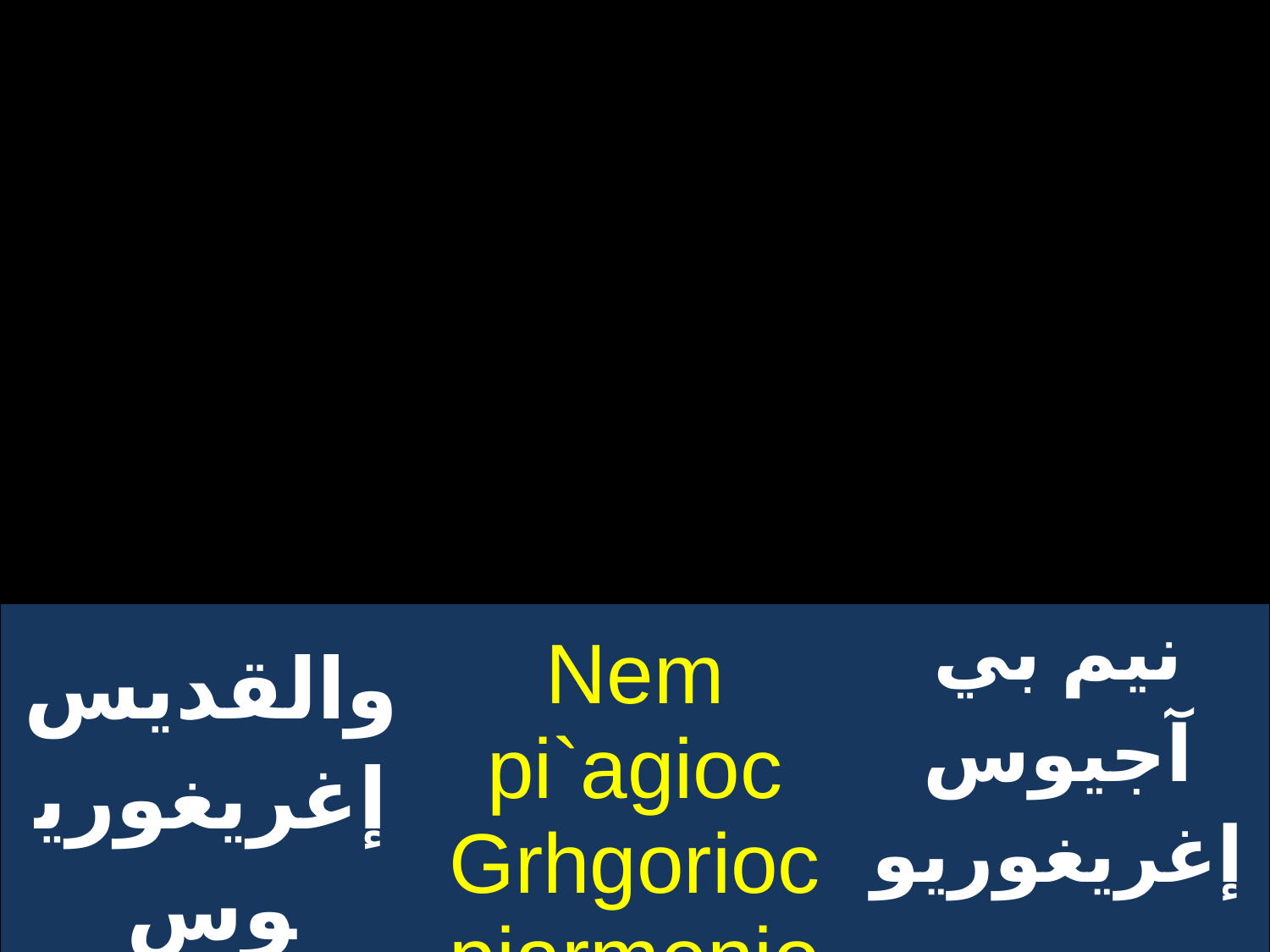

| والقديس إغريغوريوس الآرمني | Nem pi`agioc Grhgorioc piarmenioc | نيم بي آجيوس إغريغوريوس بي أرمينيوس |
| --- | --- | --- |